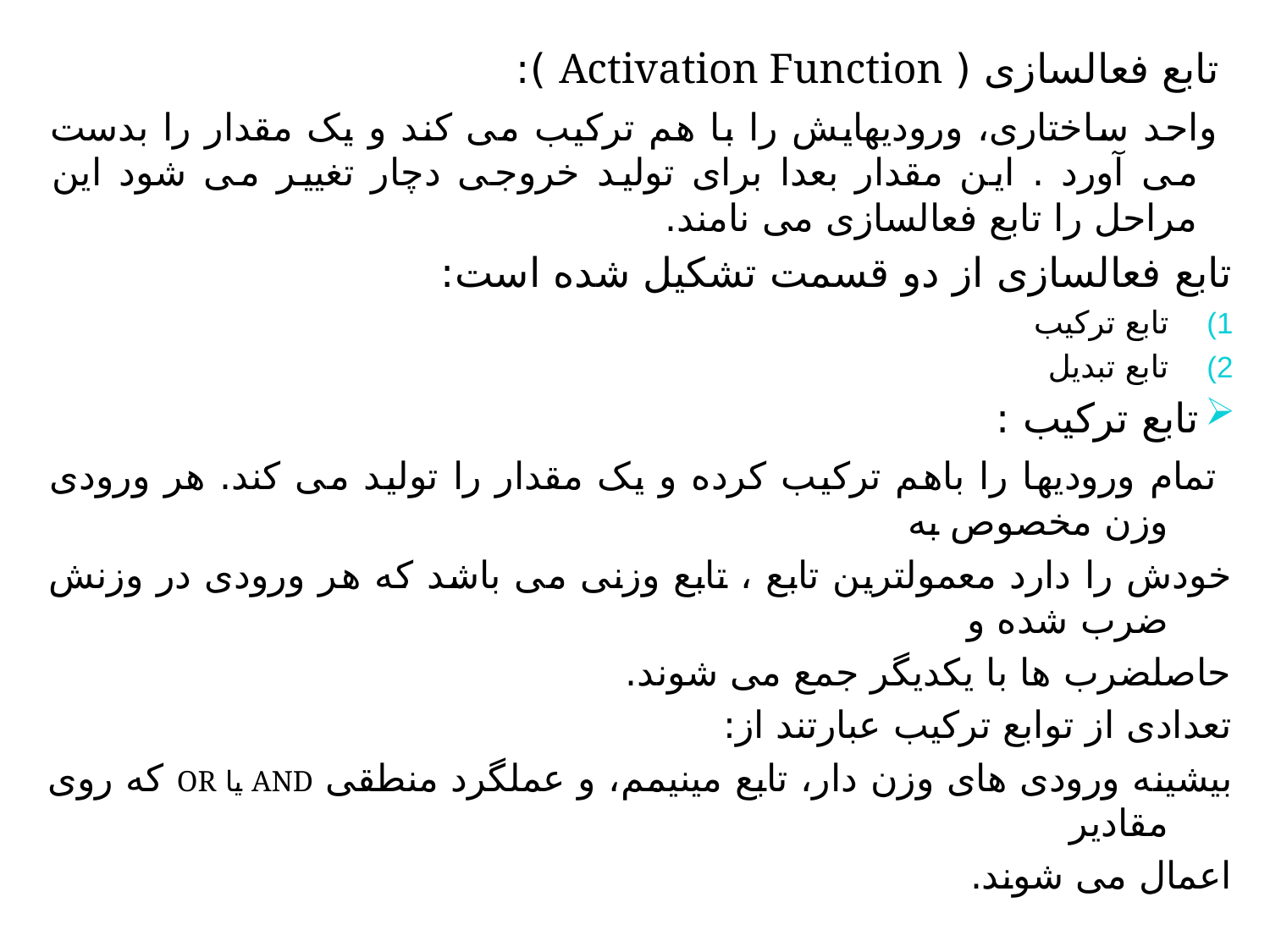

تابع فعالسازی ( Activation Function ):
 واحد ساختاری، ورودیهایش را با هم ترکیب می کند و یک مقدار را بدست می آورد . این مقدار بعدا برای تولید خروجی دچار تغییر می شود این مراحل را تابع فعالسازی می نامند.
تابع فعالسازی از دو قسمت تشکیل شده است:
تابع ترکیب
تابع تبدیل
تابع ترکیب :
 تمام ورودیها را باهم ترکیب کرده و یک مقدار را تولید می کند. هر ورودی وزن مخصوص به
خودش را دارد معمولترین تابع ، تابع وزنی می باشد که هر ورودی در وزنش ضرب شده و
حاصلضرب ها با یکدیگر جمع می شوند.
تعدادی از توابع ترکیب عبارتند از:
بیشینه ورودی های وزن دار، تابع مینیمم، و عملگرد منطقی AND یا OR که روی مقادیر
اعمال می شوند.